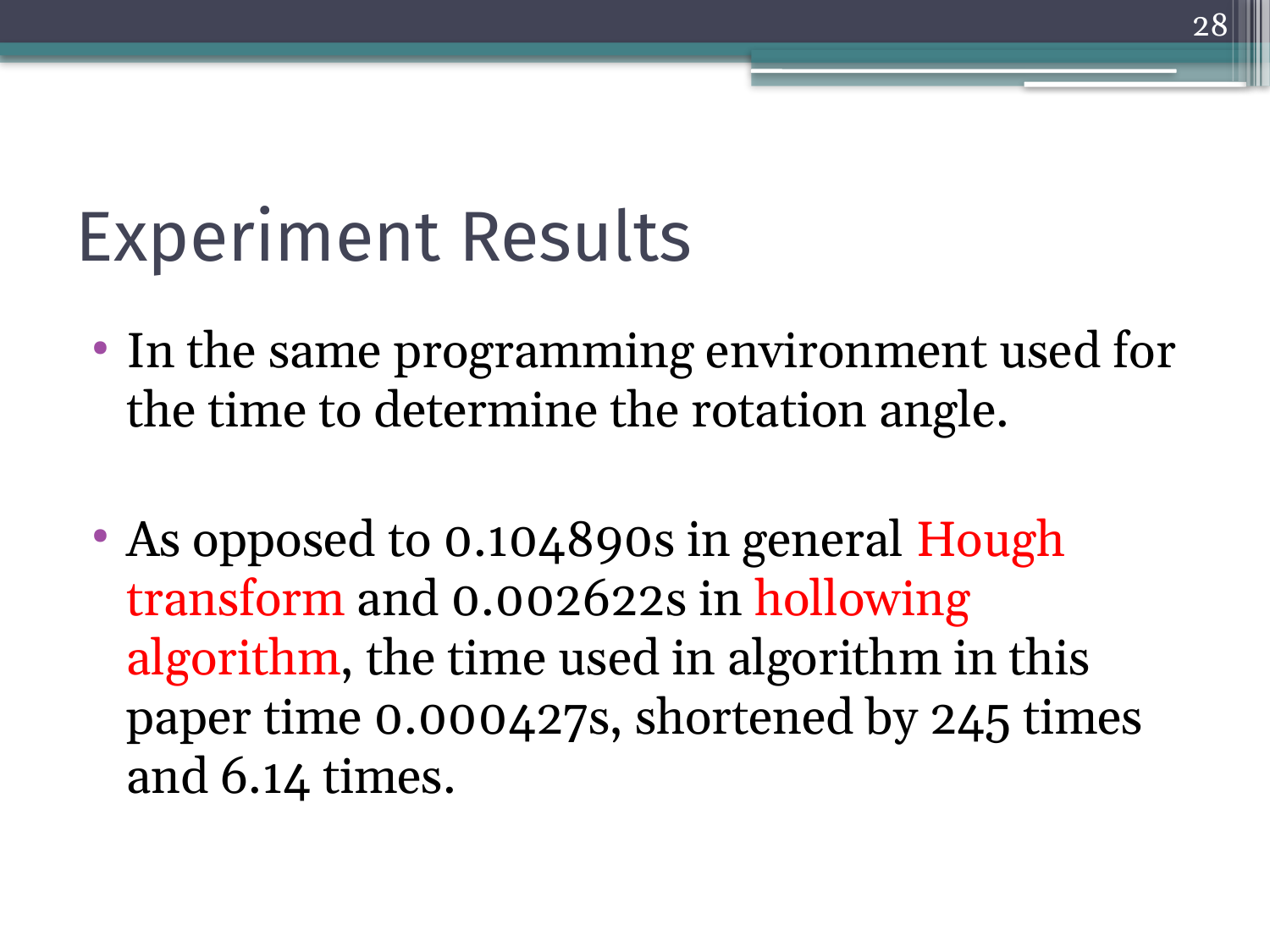

28
# Experiment Results
In the same programming environment used for the time to determine the rotation angle.

As opposed to 0.104890s in general Hough transform and 0.002622s in hollowing algorithm, the time used in algorithm in this paper time 0.000427s, shortened by 245 times and 6.14 times.